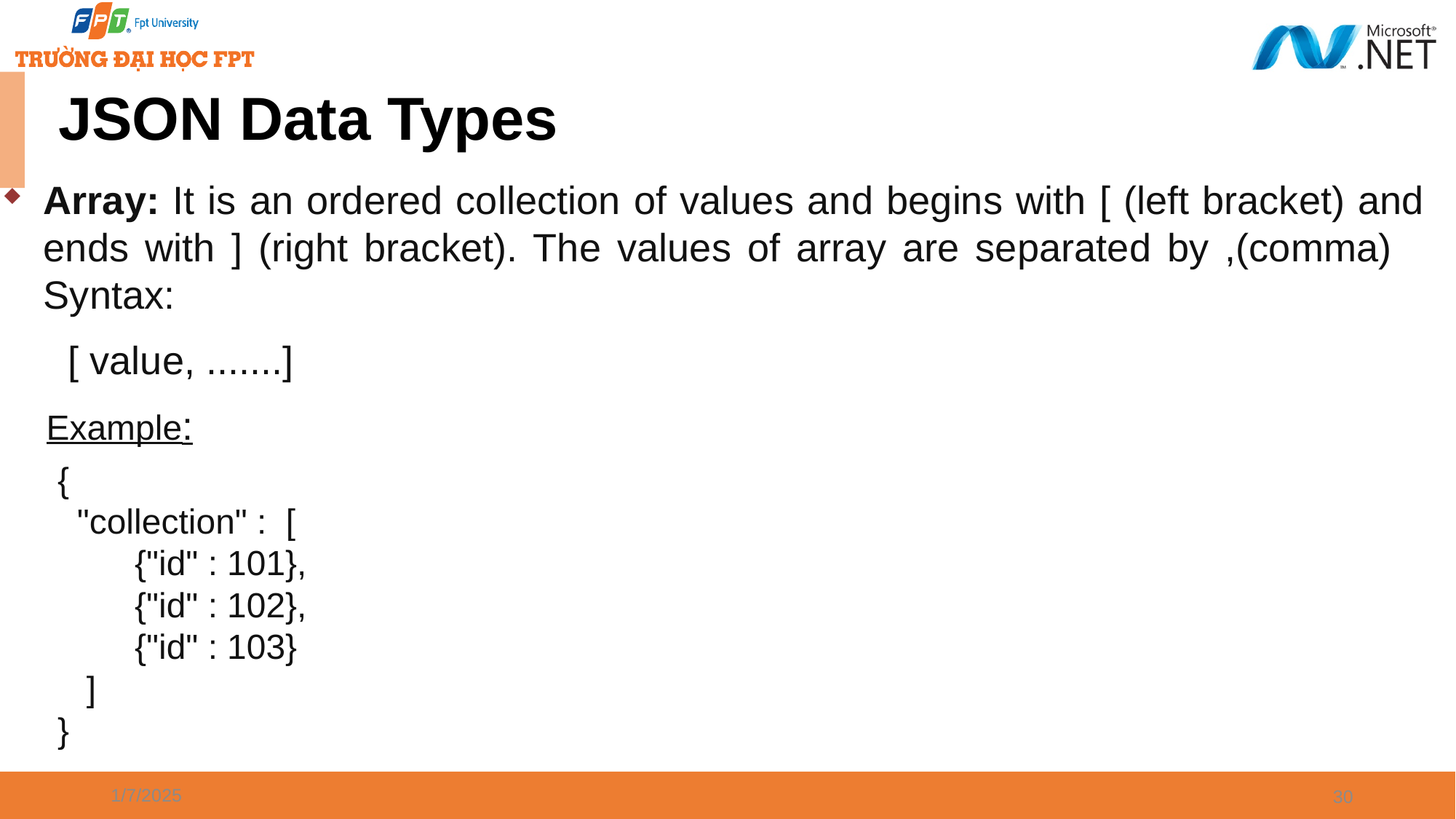

# JSON Data Types
Array: It is an ordered collection of values and begins with [ (left bracket) and ends with ] (right bracket). The values of array are separated by ,(comma)   Syntax:
      [ value, .......]
    Example:
{
  "collection" :  [
        {"id" : 101},
        {"id" : 102},
        {"id" : 103}
   ]
}
1/7/2025
30